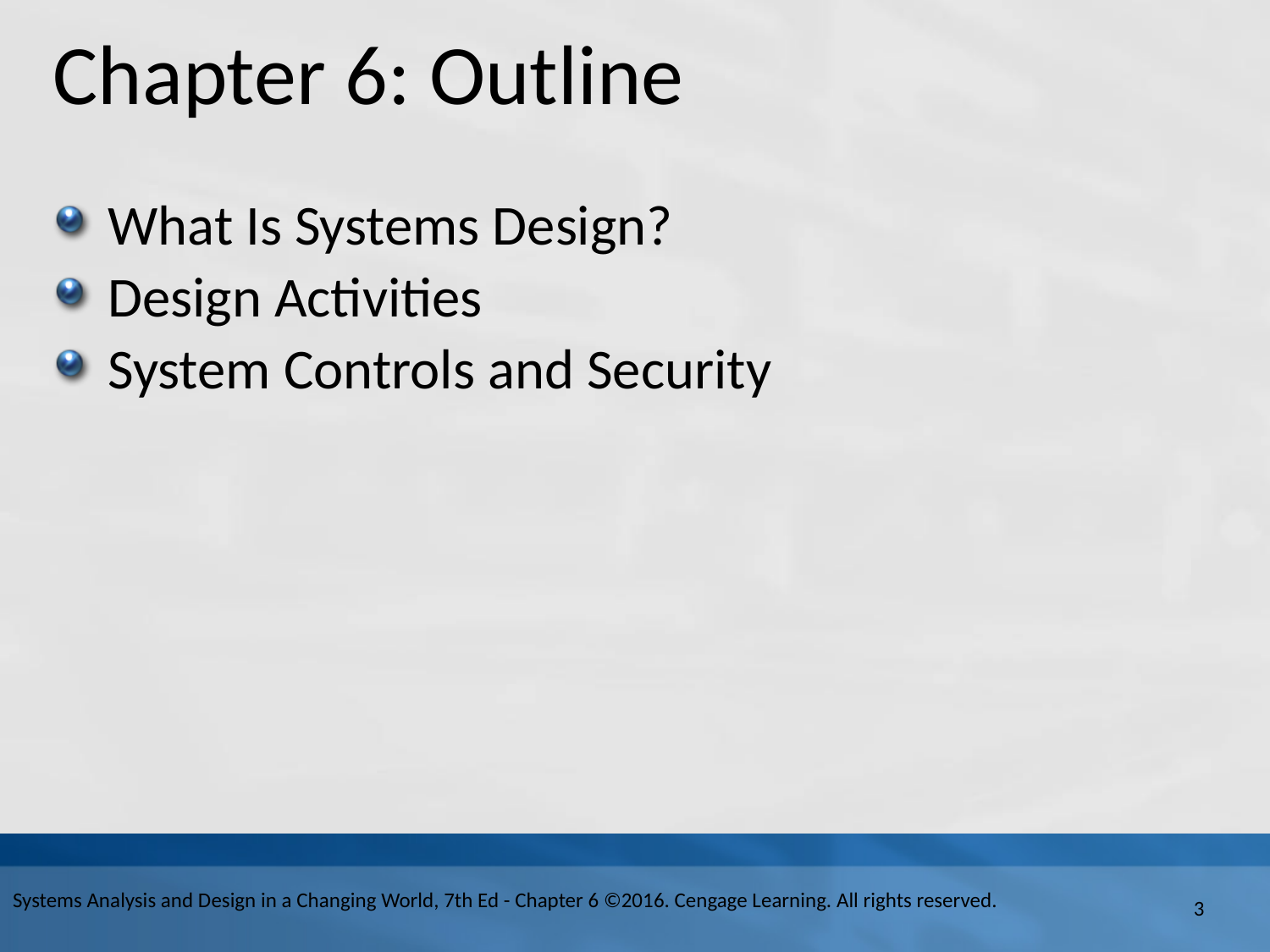

# Chapter 6: Outline
What Is Systems Design?
Design Activities
System Controls and Security
Systems Analysis and Design in a Changing World, 7th Ed - Chapter 6 ©2016. Cengage Learning. All rights reserved.
3